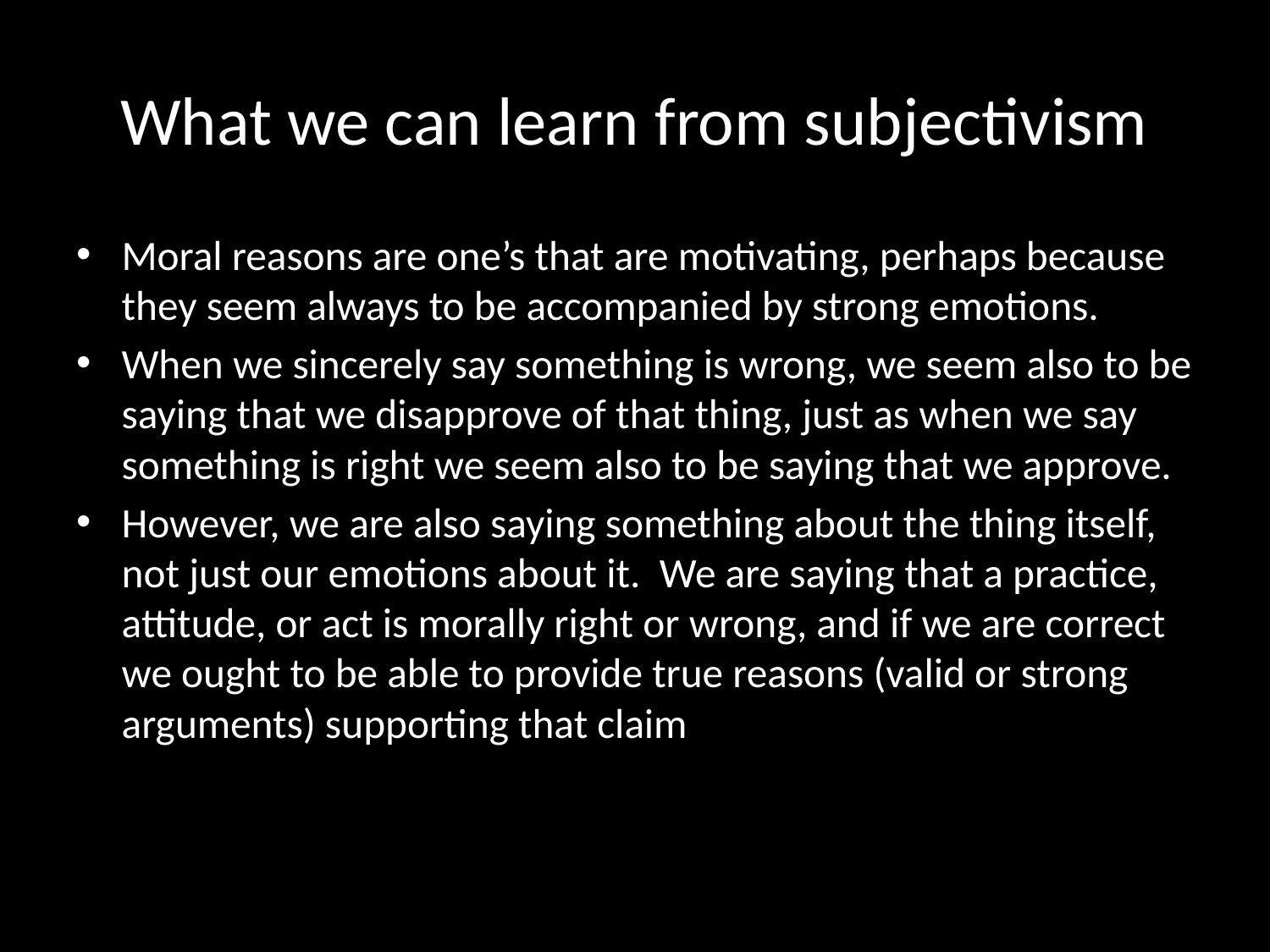

# What we can learn from subjectivism
Moral reasons are one’s that are motivating, perhaps because they seem always to be accompanied by strong emotions.
When we sincerely say something is wrong, we seem also to be saying that we disapprove of that thing, just as when we say something is right we seem also to be saying that we approve.
However, we are also saying something about the thing itself, not just our emotions about it.  We are saying that a practice, attitude, or act is morally right or wrong, and if we are correct we ought to be able to provide true reasons (valid or strong arguments) supporting that claim